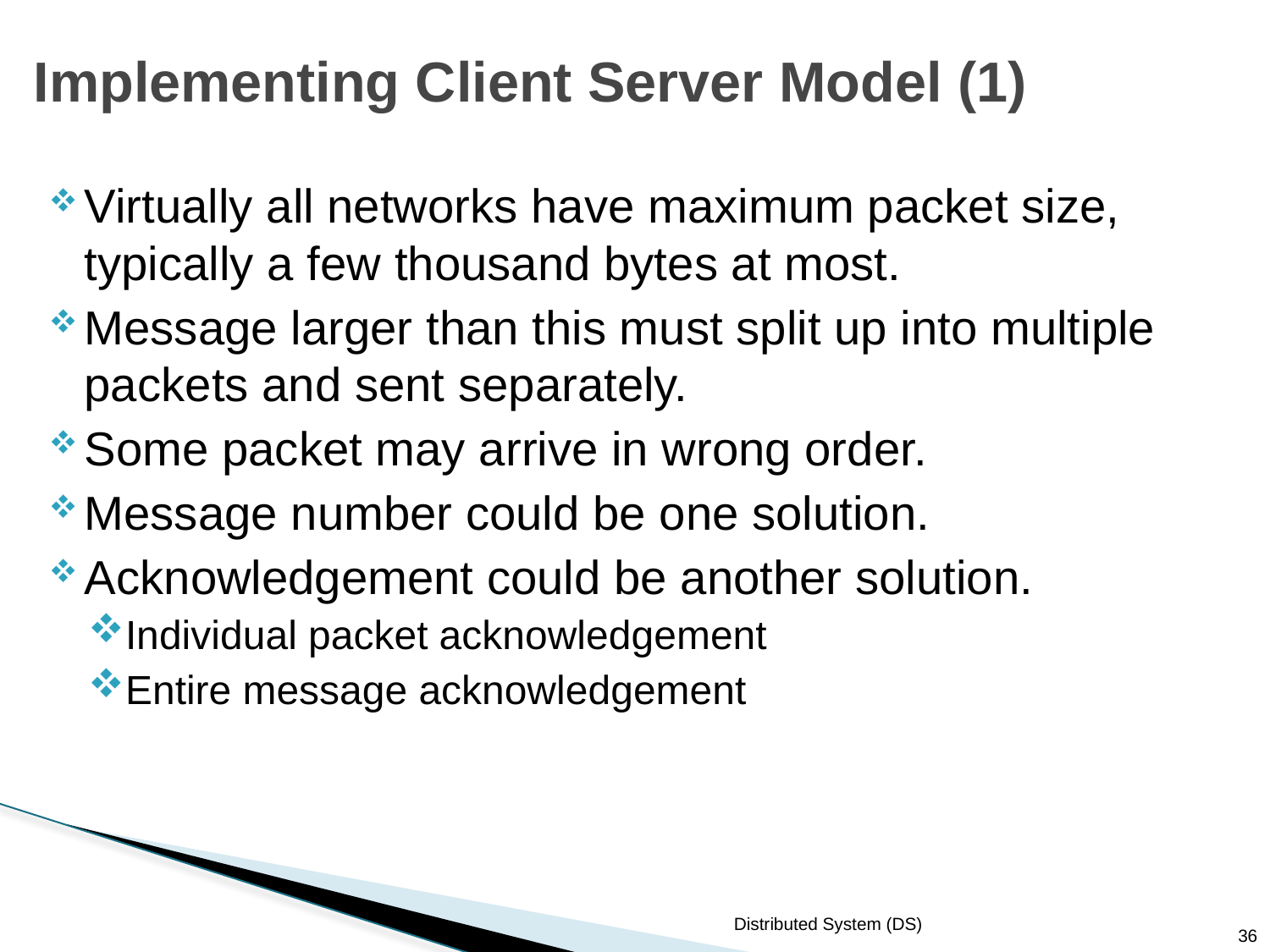

# Implementing Client Server Model (1)
Virtually all networks have maximum packet size, typically a few thousand bytes at most.
Message larger than this must split up into multiple packets and sent separately.
Some packet may arrive in wrong order.
Message number could be one solution.
Acknowledgement could be another solution.
Individual packet acknowledgement
Entire message acknowledgement
36
Distributed System (DS)